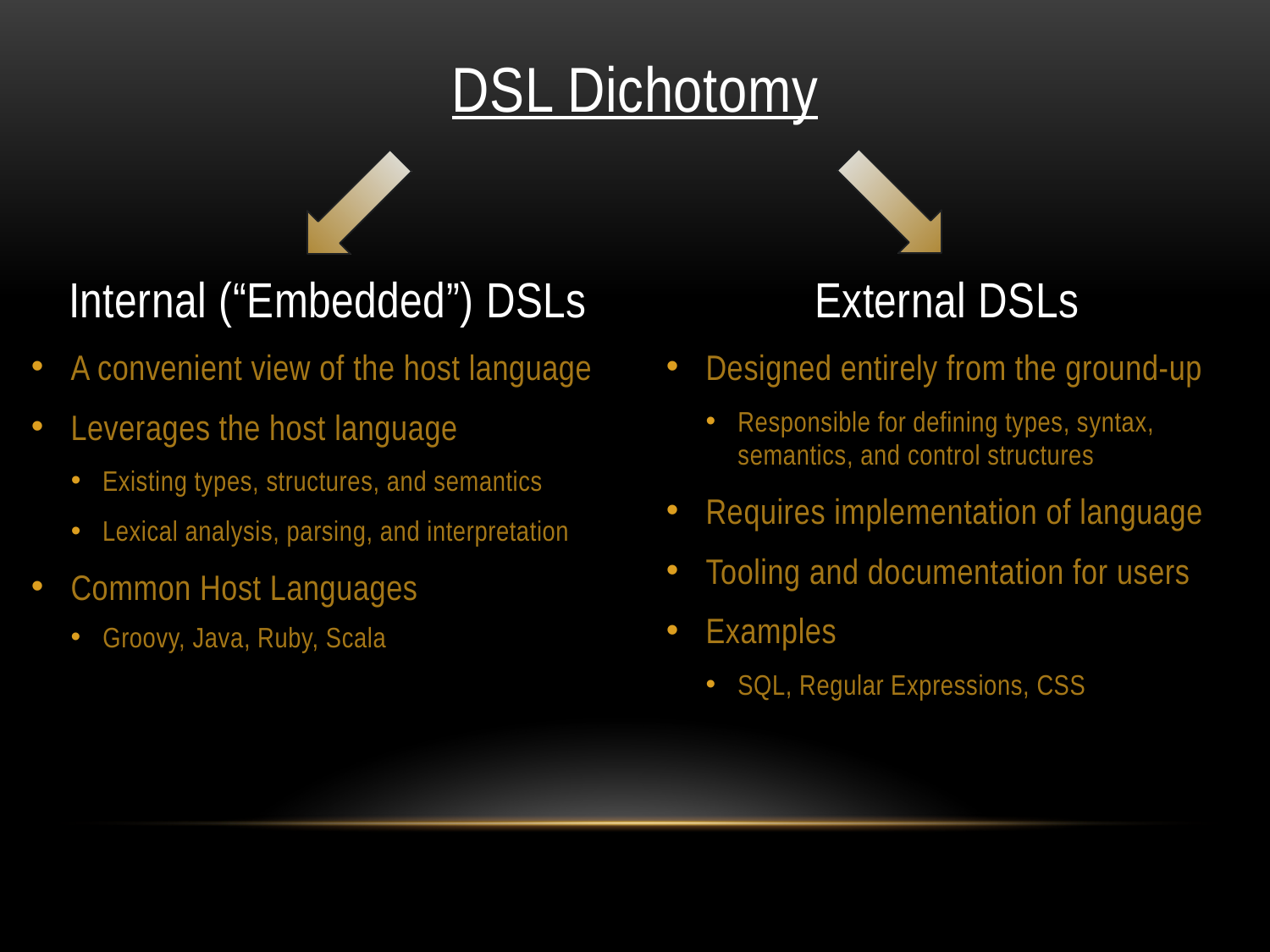

DSL Dichotomy

Internal (“Embedded”) DSLs
External DSLs
A convenient view of the host language
Leverages the host language
Existing types, structures, and semantics
Lexical analysis, parsing, and interpretation
Common Host Languages
Groovy, Java, Ruby, Scala

Designed entirely from the ground-up
Responsible for defining types, syntax, semantics, and control structures
Requires implementation of language
Tooling and documentation for users
Examples
SQL, Regular Expressions, CSS